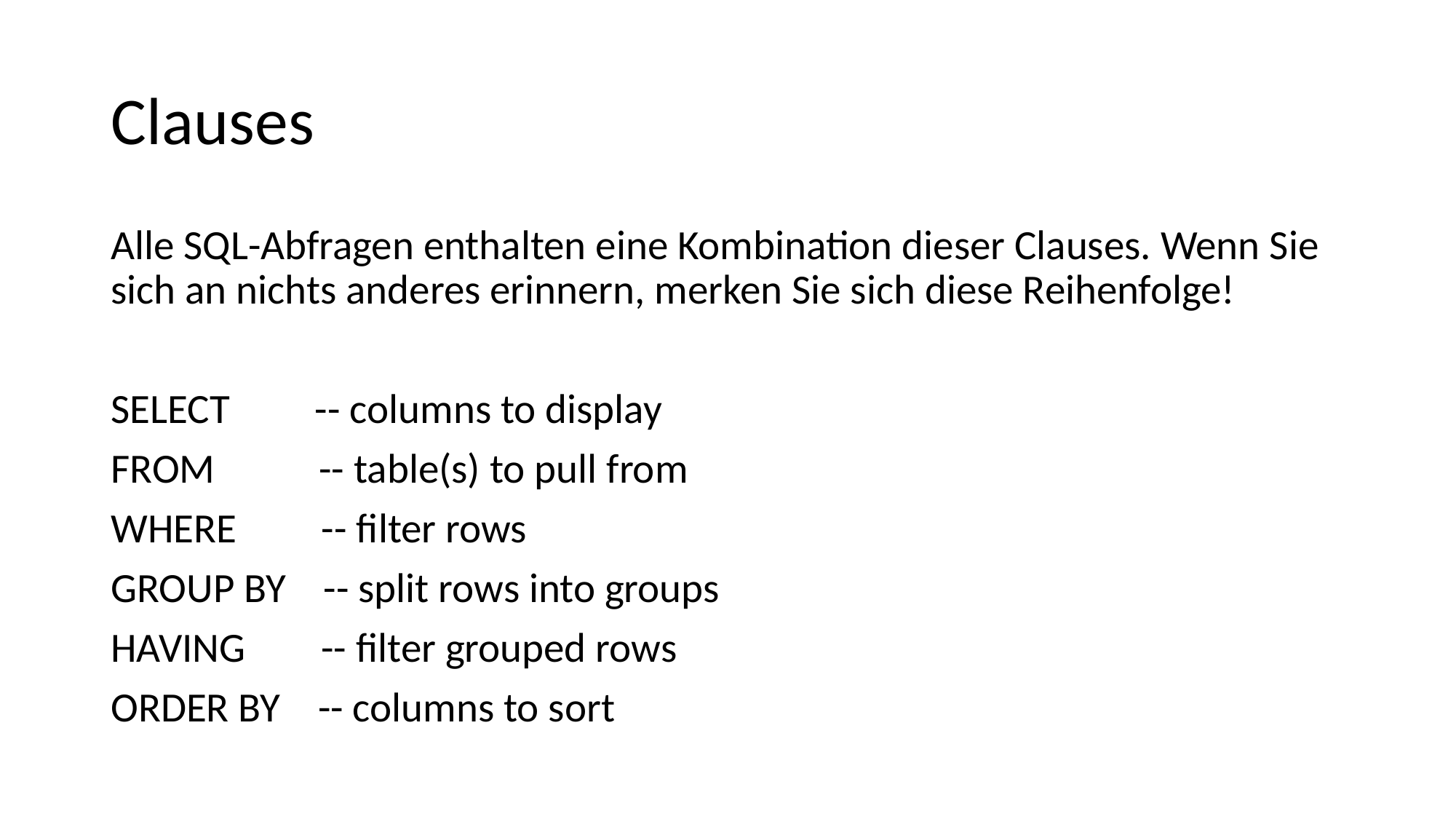

# Clauses
Alle SQL-Abfragen enthalten eine Kombination dieser Clauses. Wenn Sie sich an nichts anderes erinnern, merken Sie sich diese Reihenfolge!

SELECT         -- columns to display
FROM           -- table(s) to pull from
WHERE         -- filter rows
GROUP BY    -- split rows into groups
HAVING        -- filter grouped rows
ORDER BY    -- columns to sort